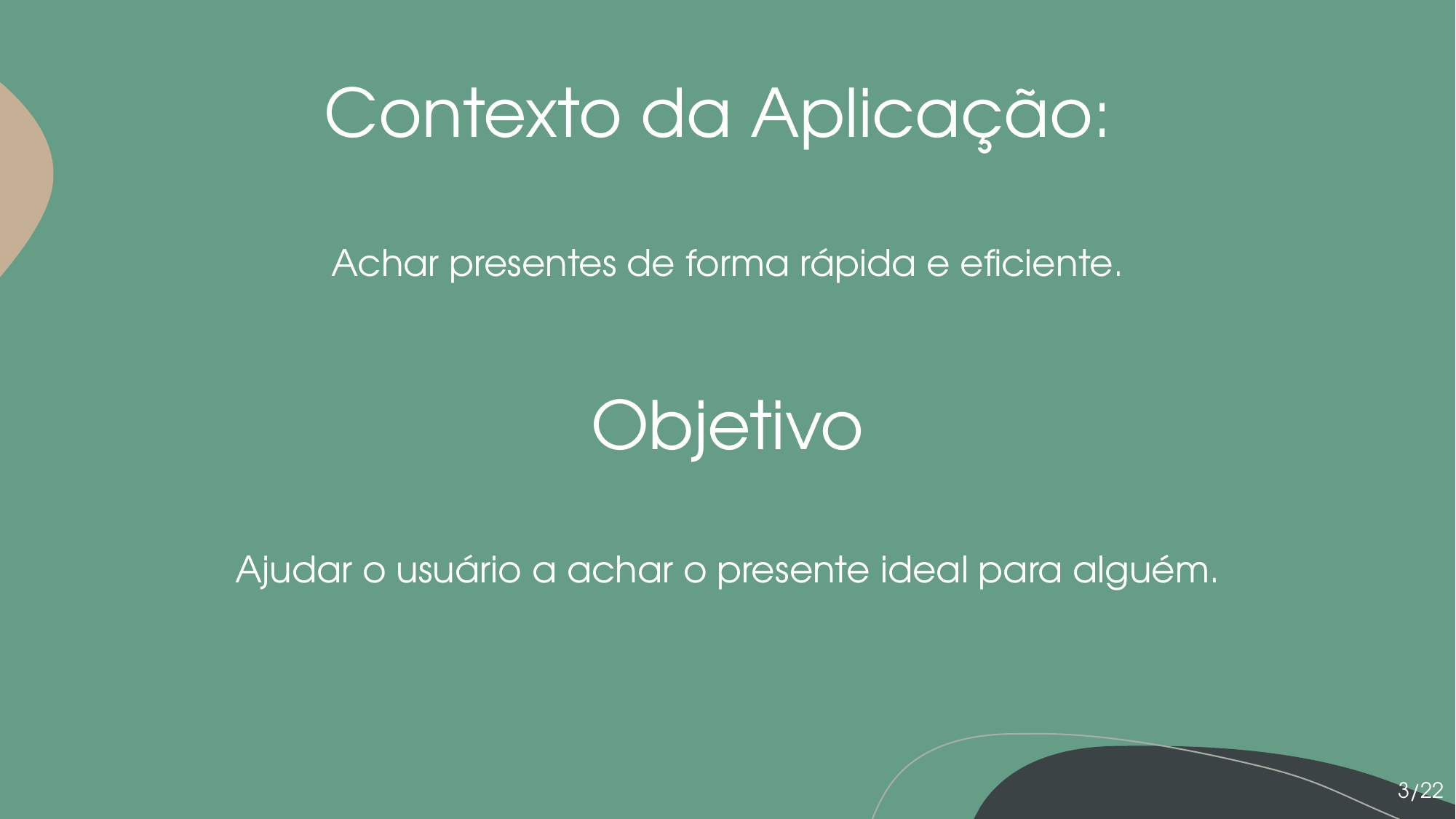

Contexto da Aplicação:
Achar presentes de forma rápida e eficiente.

Objetivo
Ajudar o usuário a achar o presente ideal para alguém.

3/22